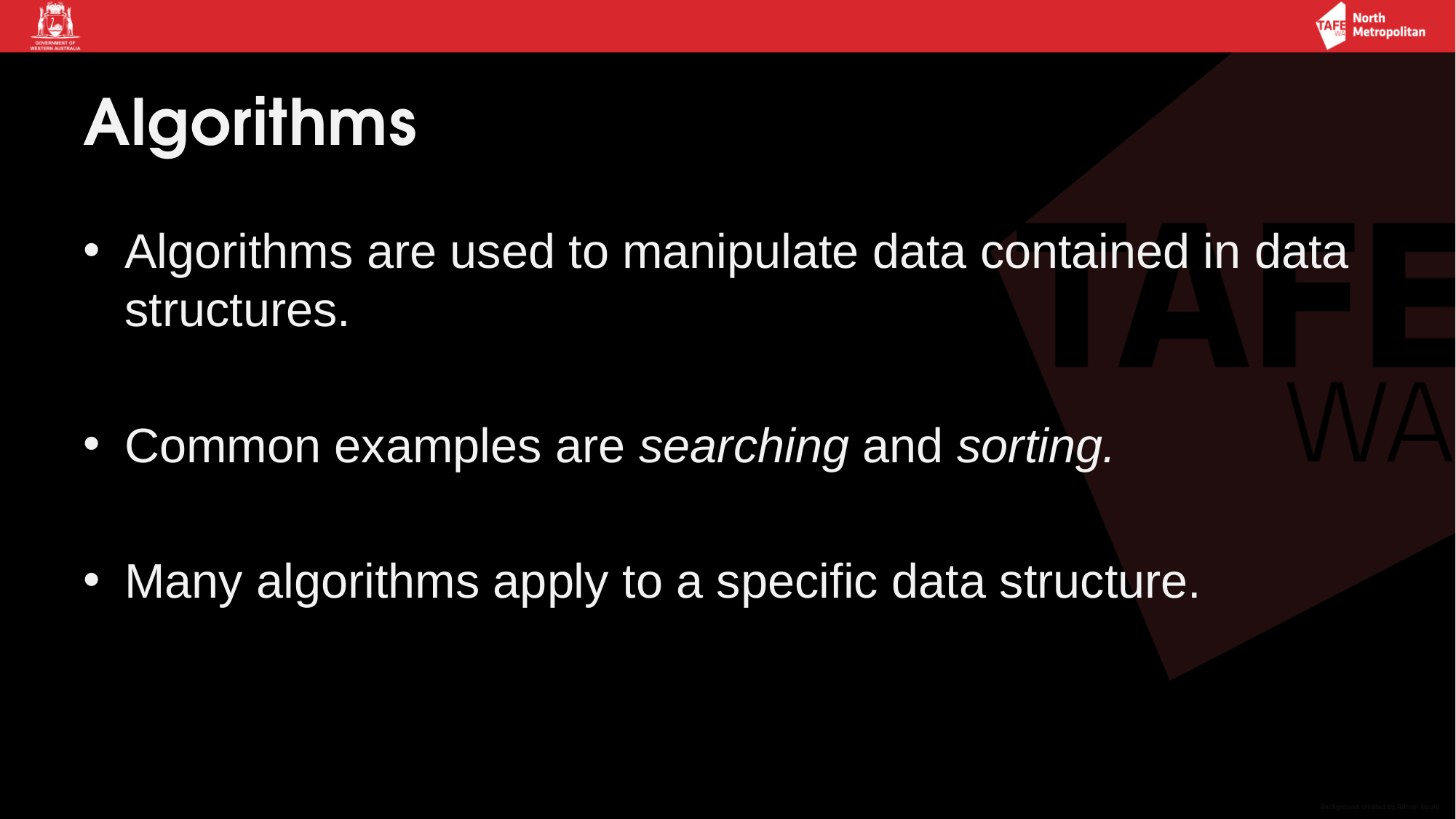

# Algorithms
Algorithms are used to manipulate data contained in data structures.

Common examples are searching and sorting.

Many algorithms apply to a specific data structure.